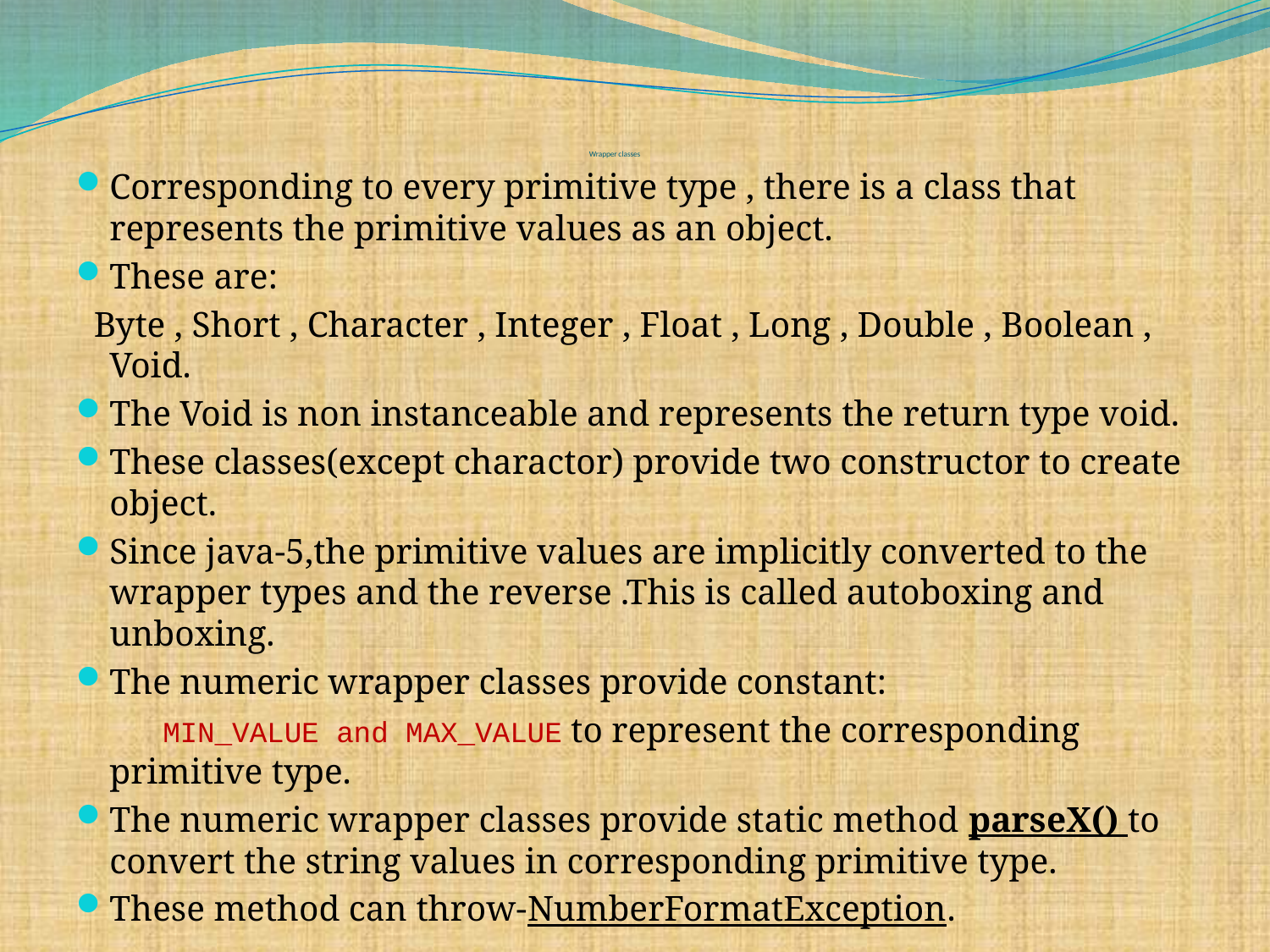

# Wrapper classes
Corresponding to every primitive type , there is a class that represents the primitive values as an object.
These are:
  Byte , Short , Character , Integer , Float , Long , Double , Boolean , Void.
The Void is non instanceable and represents the return type void.
These classes(except charactor) provide two constructor to create object.
Since java-5,the primitive values are implicitly converted to the wrapper types and the reverse .This is called autoboxing and unboxing.
The numeric wrapper classes provide constant:
     MIN_VALUE and MAX_VALUE to represent the corresponding primitive type.
The numeric wrapper classes provide static method parseX() to convert the string values in corresponding primitive type.
These method can throw-NumberFormatException.